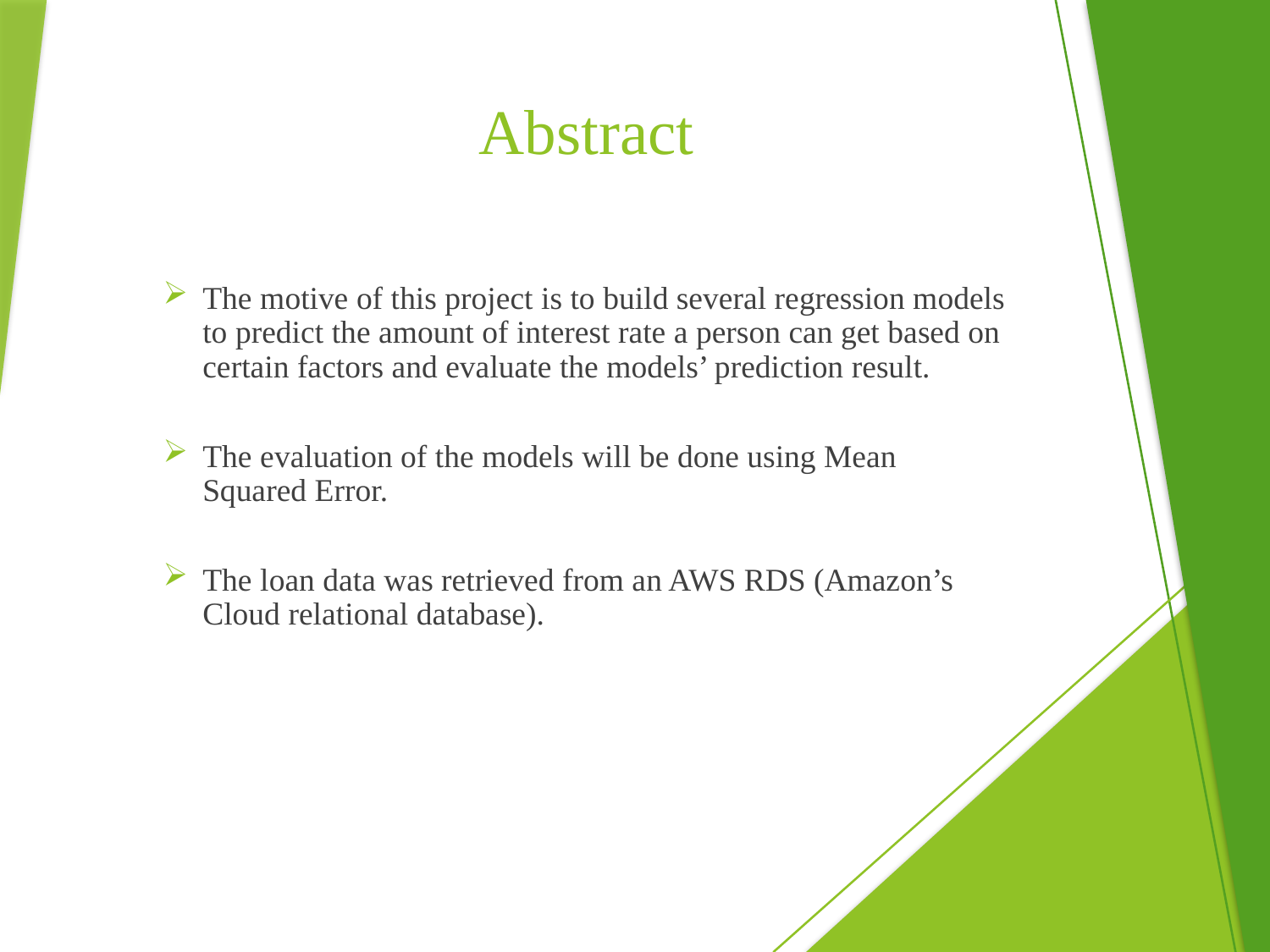

# Abstract

The motive of this project is to build several regression models to predict the amount of interest rate a person can get based on certain factors and evaluate the models’ prediction result.

The evaluation of the models will be done using Mean Squared Error.

The loan data was retrieved from an AWS RDS (Amazon’s Cloud relational database).